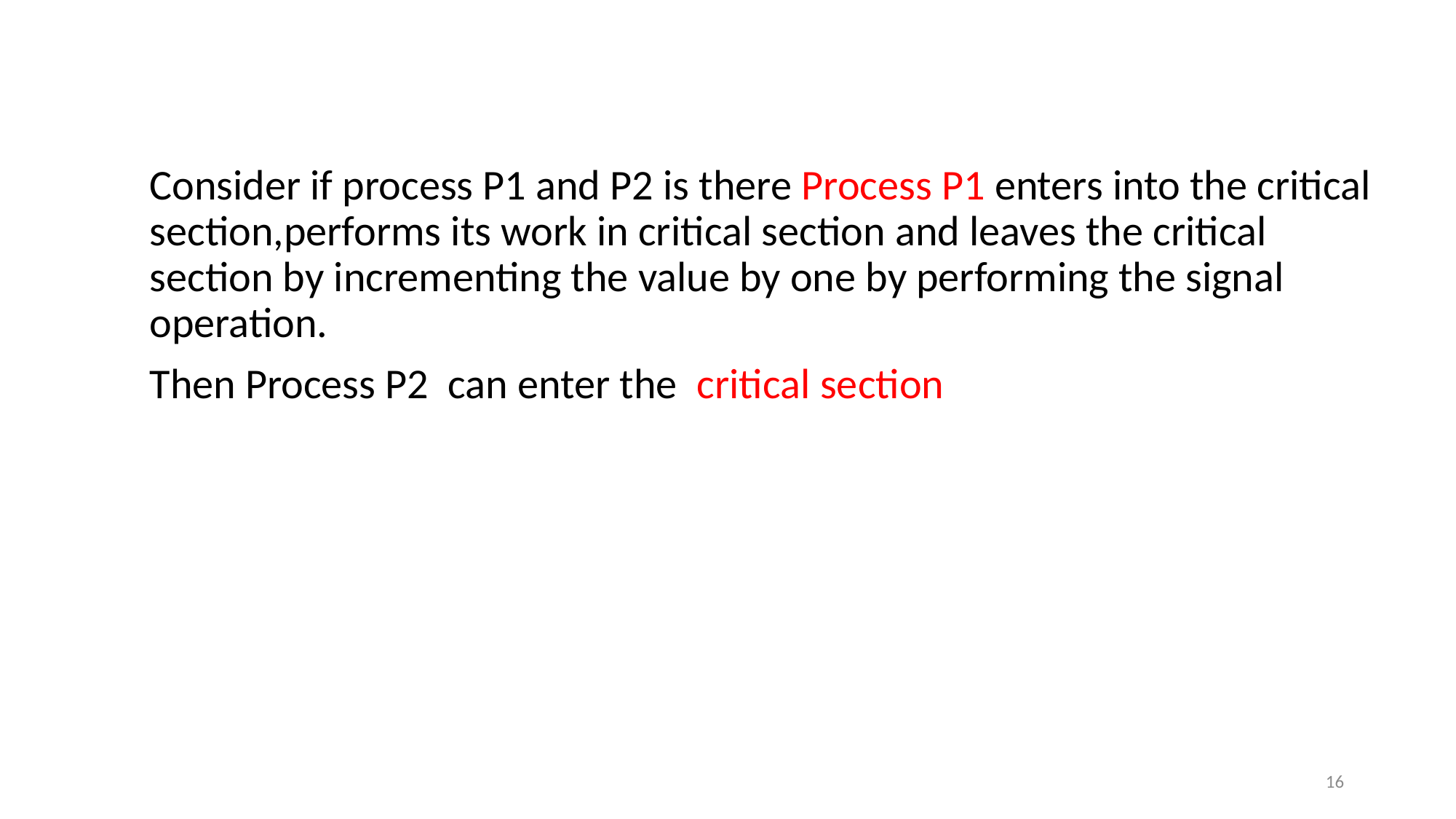

Consider if process P1 and P2 is there Process P1 enters into the critical section,performs its work in critical section and leaves the critical section by incrementing the value by one by performing the signal operation.
Then Process P2  can enter the  critical section

16